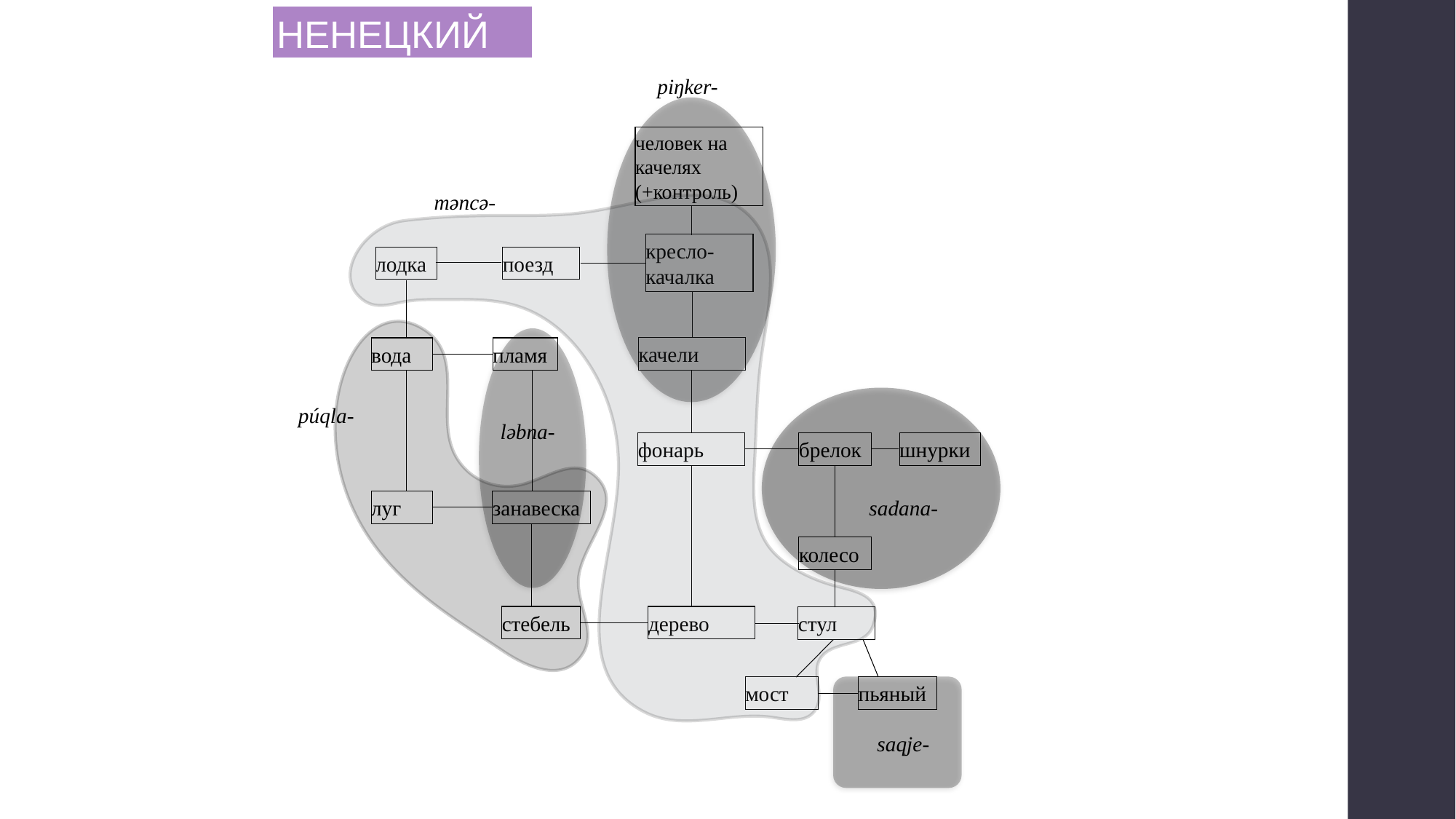

НЕНЕЦКИЙ
piŋker-

человек на качелях (+контроль)
mәncә-

кресло-качалка

лодка

поезд

качели

вода

пламя

púqla-
lәbna-

фонарь

брелок

шнурки

луг

занавеска
sadana-

колесо

стебель

дерево

стул

пьяный

мост

saqje-